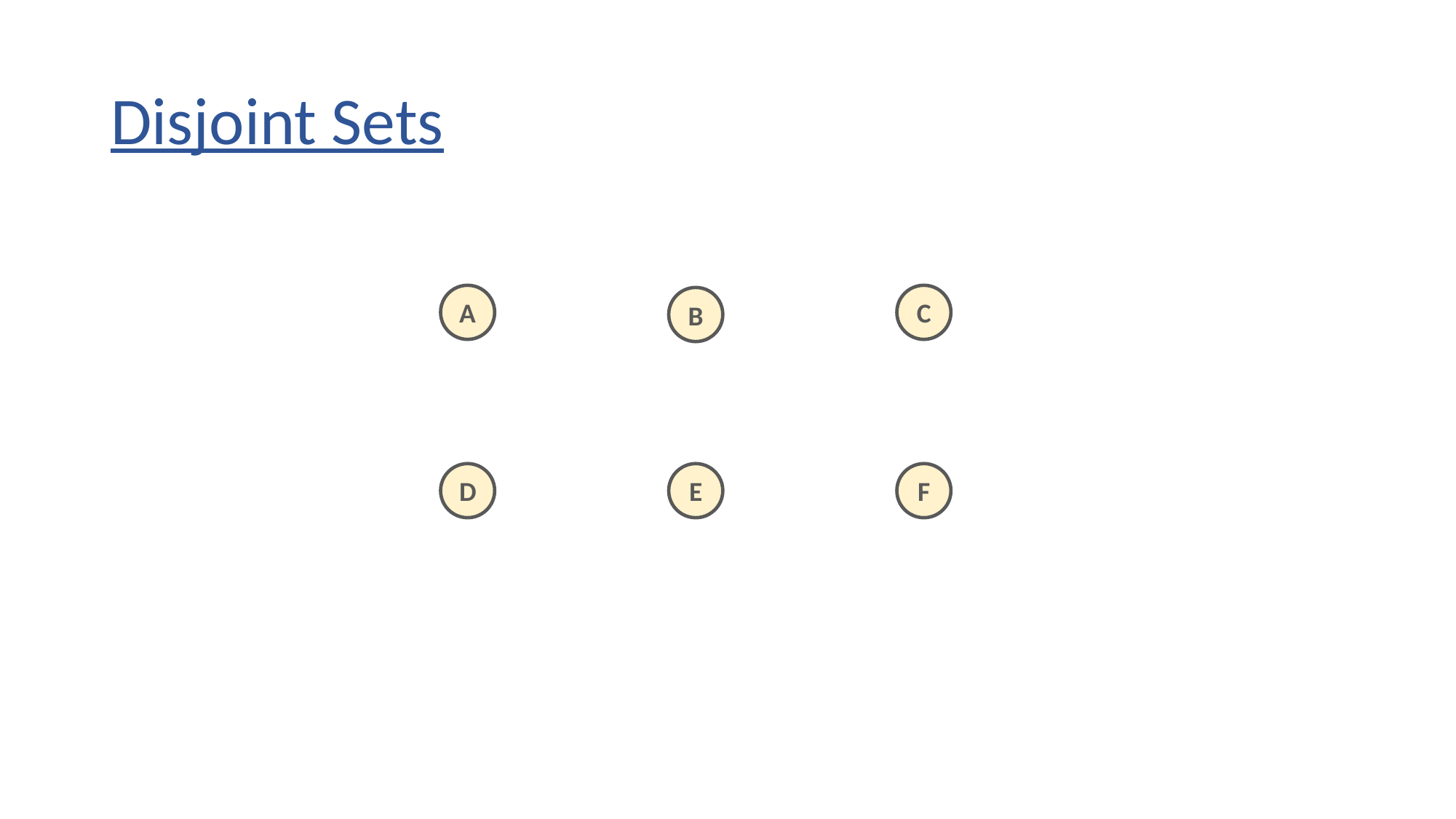

# Disjoint Sets
A
C
B
E
F
D